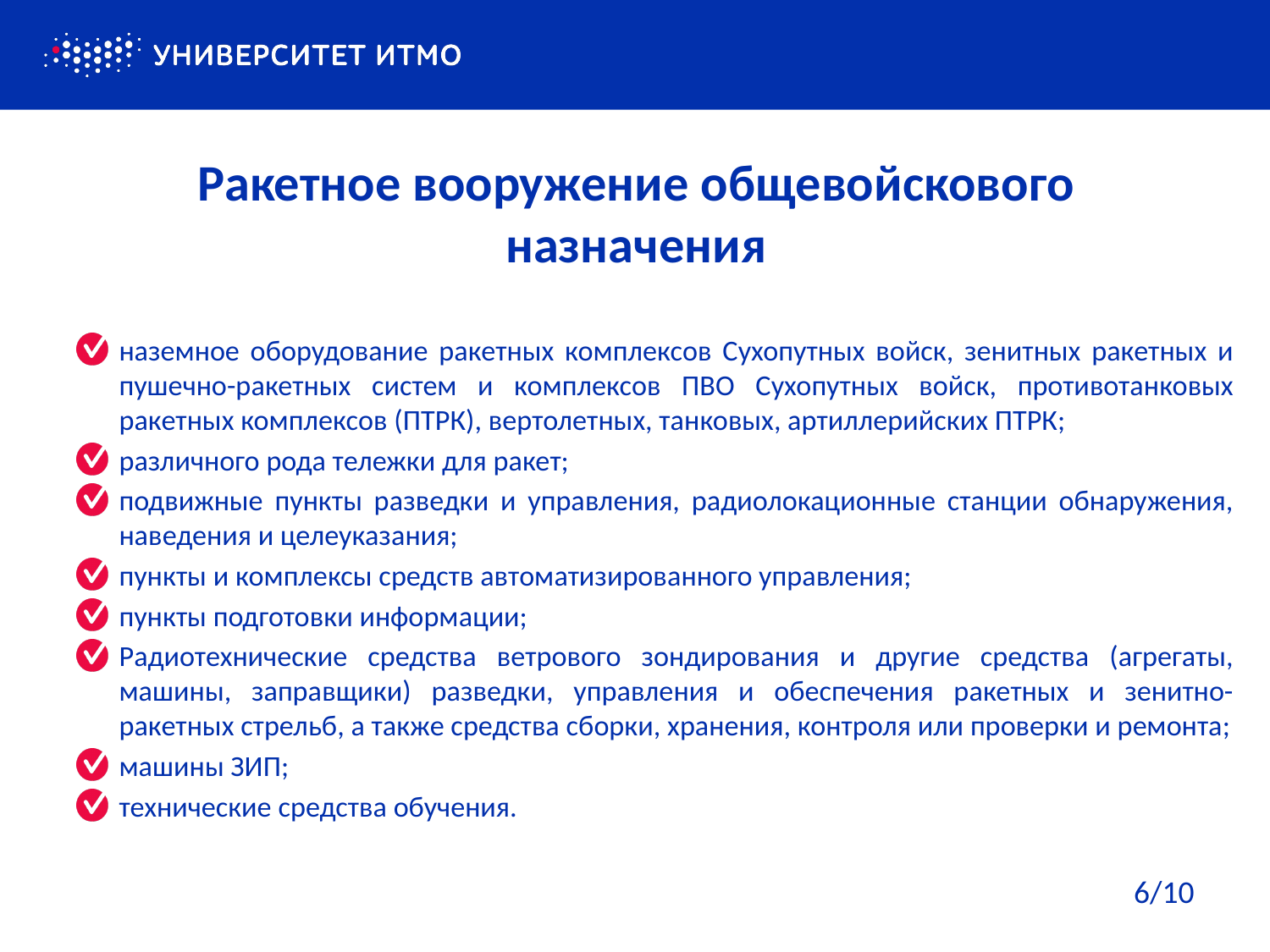

Ракетное вооружение общевойскового назначения
наземное оборудование ракетных комплексов Сухопутных войск, зенитных ракетных и пушечно-ракетных систем и комплексов ПВО Сухопутных войск, противотанковых ракетных комплексов (ПТРК), вертолетных, танковых, артиллерийских ПТРК;
различного рода тележки для ракет;
подвижные пункты разведки и управления, радиолокационные станции обнаружения, наведения и целеуказания;
пункты и комплексы средств автоматизированного управления;
пункты подготовки информации;
Радиотехнические средства ветрового зондирования и другие средства (агрегаты, машины, заправщики) разведки, управления и обеспечения ракетных и зенитно-ракетных стрельб, а также средства сборки, хранения, контроля или проверки и ремонта;
машины ЗИП;
технические средства обучения.

6/10